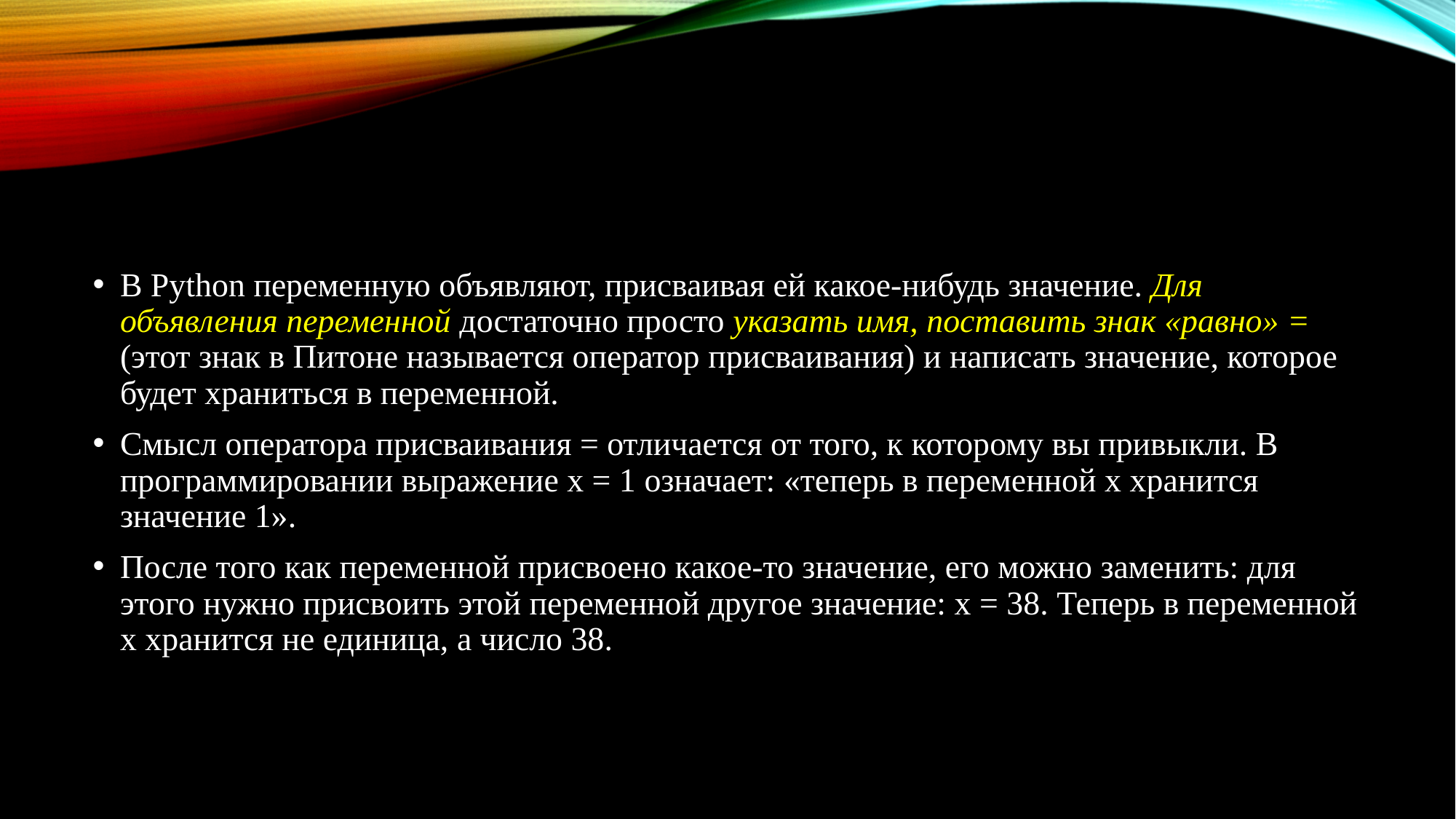

В Python переменную объявляют, присваивая ей какое-нибудь значение. Для объявления переменной достаточно просто указать имя, поставить знак «равно» = (этот знак в Питоне называется оператор присваивания) и написать значение, которое будет храниться в переменной.
Смысл оператора присваивания = отличается от того, к которому вы привыкли. В программировании выражение x = 1 означает: «теперь в переменной x хранится значение 1».
После того как переменной присвоено какое-то значение, его можно заменить: для этого нужно присвоить этой переменной другое значение: x = 38. Теперь в переменной x хранится не единица, а число 38.